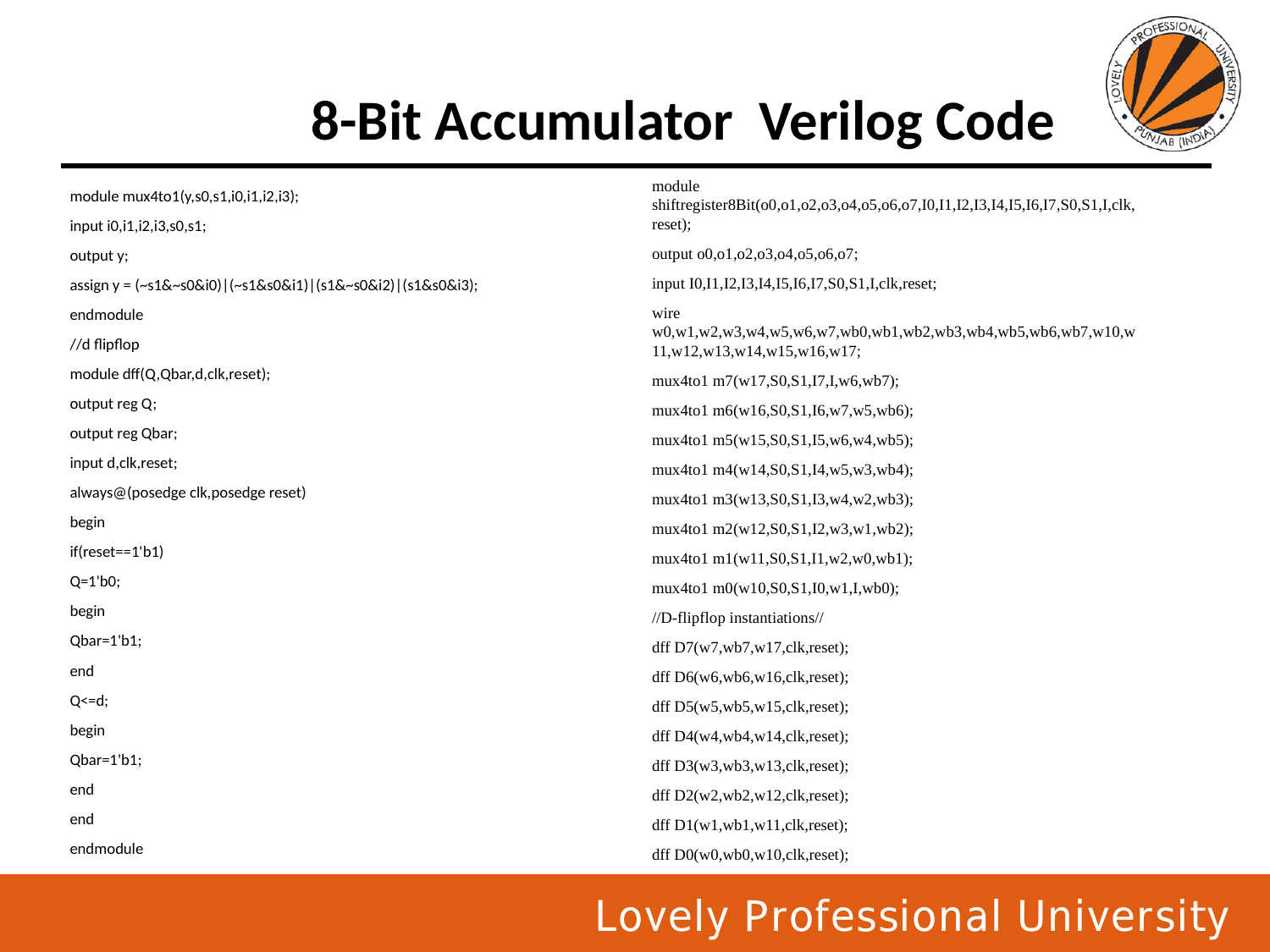

# 8-Bit Accumulator  Verilog Code
module shiftregister8Bit(o0,o1,o2,o3,o4,o5,o6,o7,I0,I1,I2,I3,I4,I5,I6,I7,S0,S1,I,clk,reset);
output o0,o1,o2,o3,o4,o5,o6,o7;
input I0,I1,I2,I3,I4,I5,I6,I7,S0,S1,I,clk,reset;
wire w0,w1,w2,w3,w4,w5,w6,w7,wb0,wb1,wb2,wb3,wb4,wb5,wb6,wb7,w10,w11,w12,w13,w14,w15,w16,w17;
mux4to1 m7(w17,S0,S1,I7,I,w6,wb7);
mux4to1 m6(w16,S0,S1,I6,w7,w5,wb6);
mux4to1 m5(w15,S0,S1,I5,w6,w4,wb5);
mux4to1 m4(w14,S0,S1,I4,w5,w3,wb4);
mux4to1 m3(w13,S0,S1,I3,w4,w2,wb3);
mux4to1 m2(w12,S0,S1,I2,w3,w1,wb2);
mux4to1 m1(w11,S0,S1,I1,w2,w0,wb1);
mux4to1 m0(w10,S0,S1,I0,w1,I,wb0);
//D-flipflop instantiations//
dff D7(w7,wb7,w17,clk,reset);
dff D6(w6,wb6,w16,clk,reset);
dff D5(w5,wb5,w15,clk,reset);
dff D4(w4,wb4,w14,clk,reset);
dff D3(w3,wb3,w13,clk,reset);
dff D2(w2,wb2,w12,clk,reset);
dff D1(w1,wb1,w11,clk,reset);
dff D0(w0,wb0,w10,clk,reset);

module mux4to1(y,s0,s1,i0,i1,i2,i3);
input i0,i1,i2,i3,s0,s1;
output y;
assign y = (~s1&~s0&i0)|(~s1&s0&i1)|(s1&~s0&i2)|(s1&s0&i3);
endmodule
//d flipflop
module dff(Q,Qbar,d,clk,reset);
output reg Q;
output reg Qbar;
input d,clk,reset;
always@(posedge clk,posedge reset)
begin
if(reset==1'b1)
Q=1'b0;
begin
Qbar=1'b1;
end
Q<=d;
begin
Qbar=1'b1;
end
end
endmodule